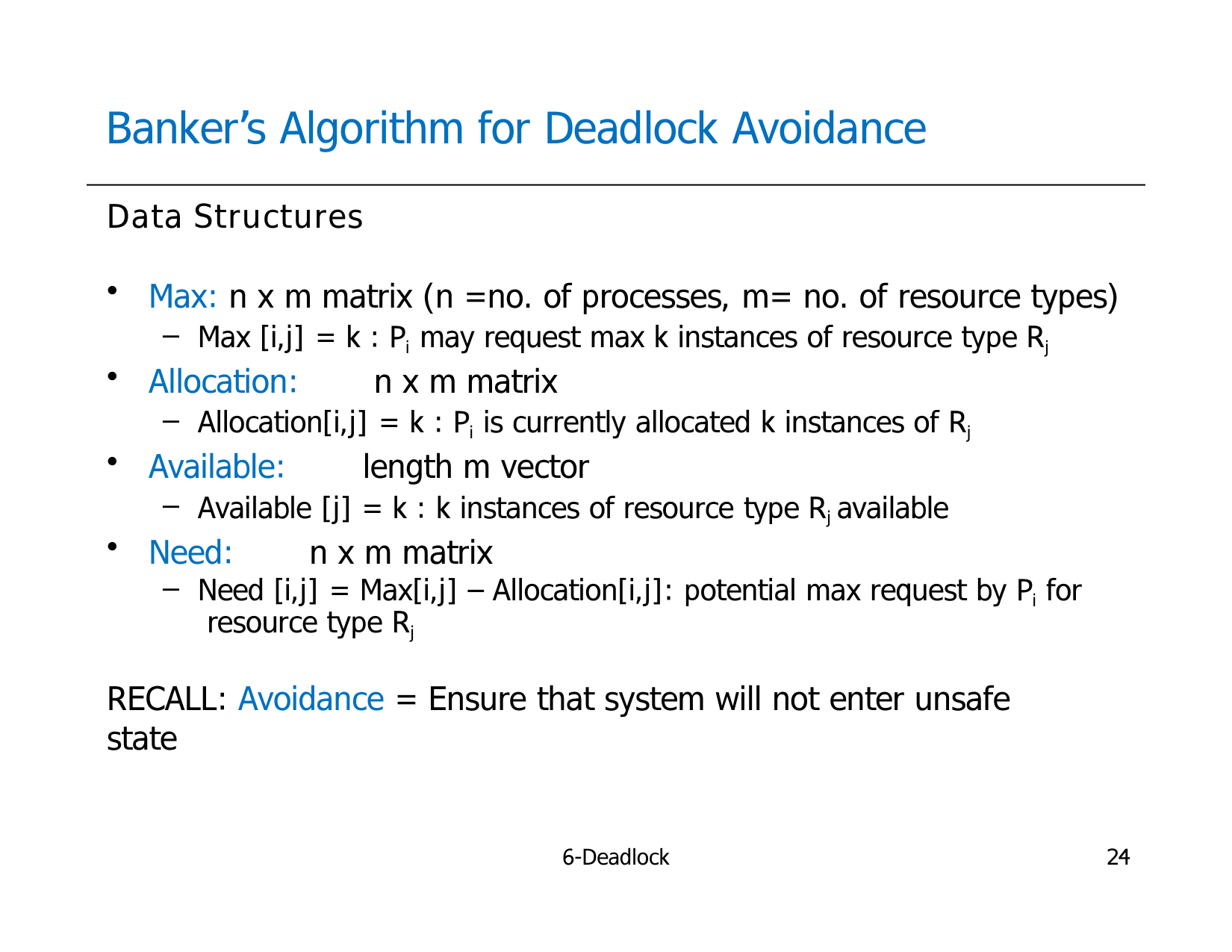

# Banker’s Algorithm for Deadlock Avoidance
Data Structures

Max: n x m matrix (n =no. of processes, m= no. of resource types)
Max [i,j] = k : Pi may request max k instances of resource type Rj
Allocation:	n x m matrix
Allocation[i,j] = k : Pi is currently allocated k instances of Rj
Available:	length m vector
Available [j] = k : k instances of resource type Rj available
Need:	n x m matrix
Need [i,j] = Max[i,j] – Allocation[i,j]: potential max request by Pi for  resource type Rj
RECALL: Avoidance = Ensure that system will not enter unsafe state
6-Deadlock
24